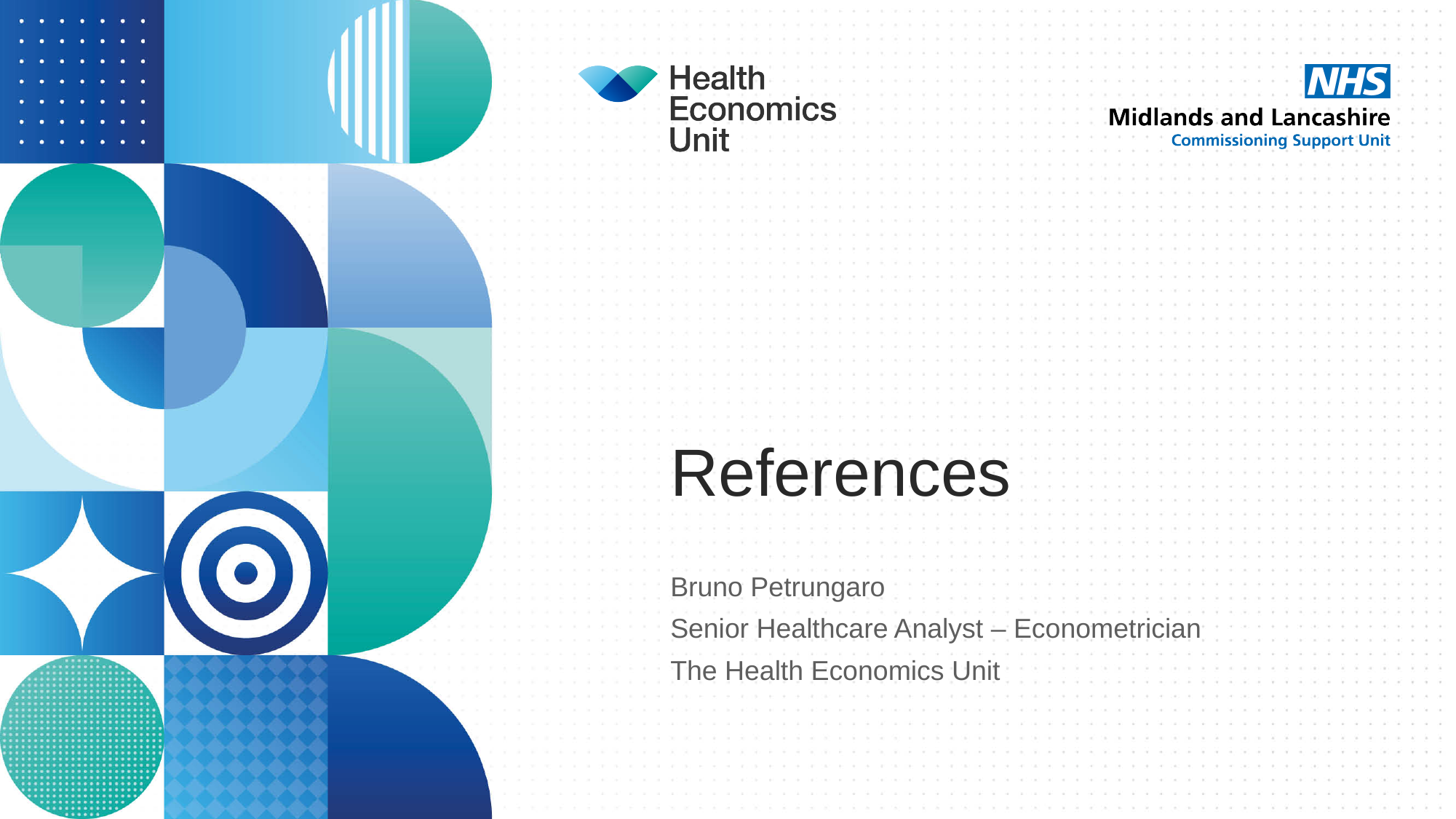

# References
Bruno Petrungaro
Senior Healthcare Analyst – Econometrician
The Health Economics Unit